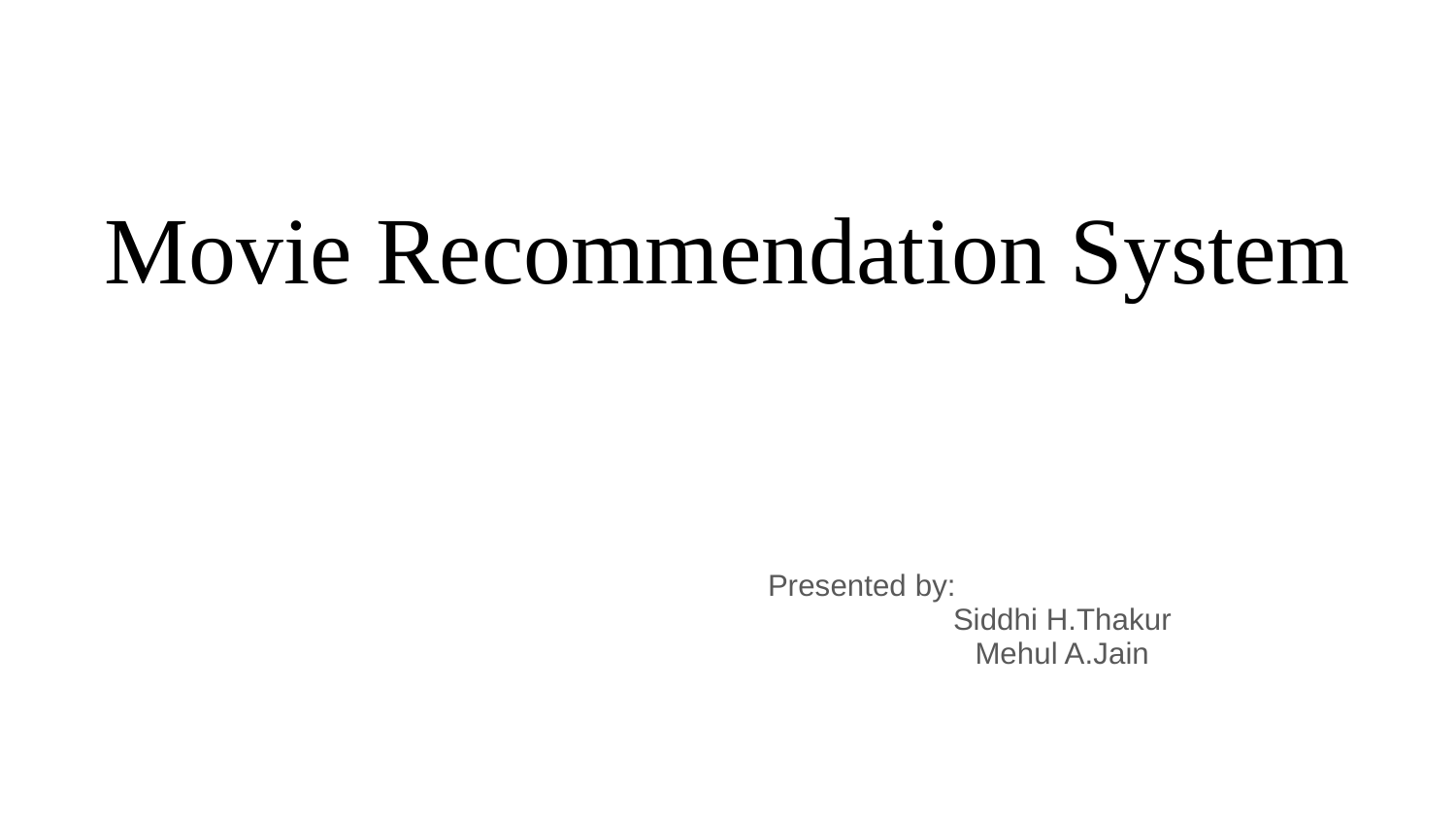

# Movie Recommendation System
Presented by:
Siddhi H.Thakur
Mehul A.Jain